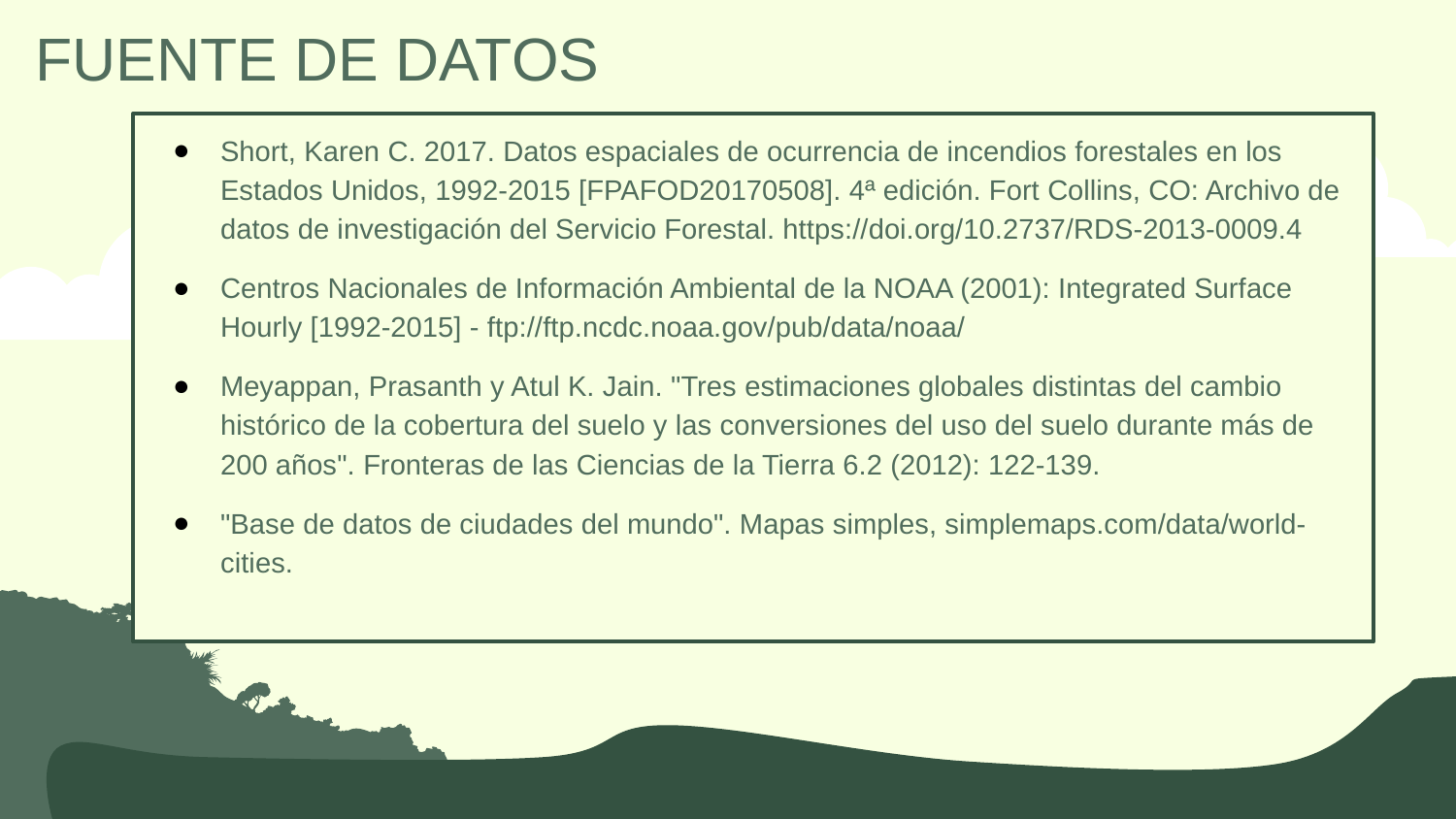

# FUENTE DE DATOS
Short, Karen C. 2017. Datos espaciales de ocurrencia de incendios forestales en los Estados Unidos, 1992-2015 [FPAFOD20170508]. 4ª edición. Fort Collins, CO: Archivo de datos de investigación del Servicio Forestal. https://doi.org/10.2737/RDS-2013-0009.4
Centros Nacionales de Información Ambiental de la NOAA (2001): Integrated Surface Hourly [1992-2015] - ftp://ftp.ncdc.noaa.gov/pub/data/noaa/
Meyappan, Prasanth y Atul K. Jain. "Tres estimaciones globales distintas del cambio histórico de la cobertura del suelo y las conversiones del uso del suelo durante más de 200 años". Fronteras de las Ciencias de la Tierra 6.2 (2012): 122-139.
"Base de datos de ciudades del mundo". Mapas simples, simplemaps.com/data/world-cities.